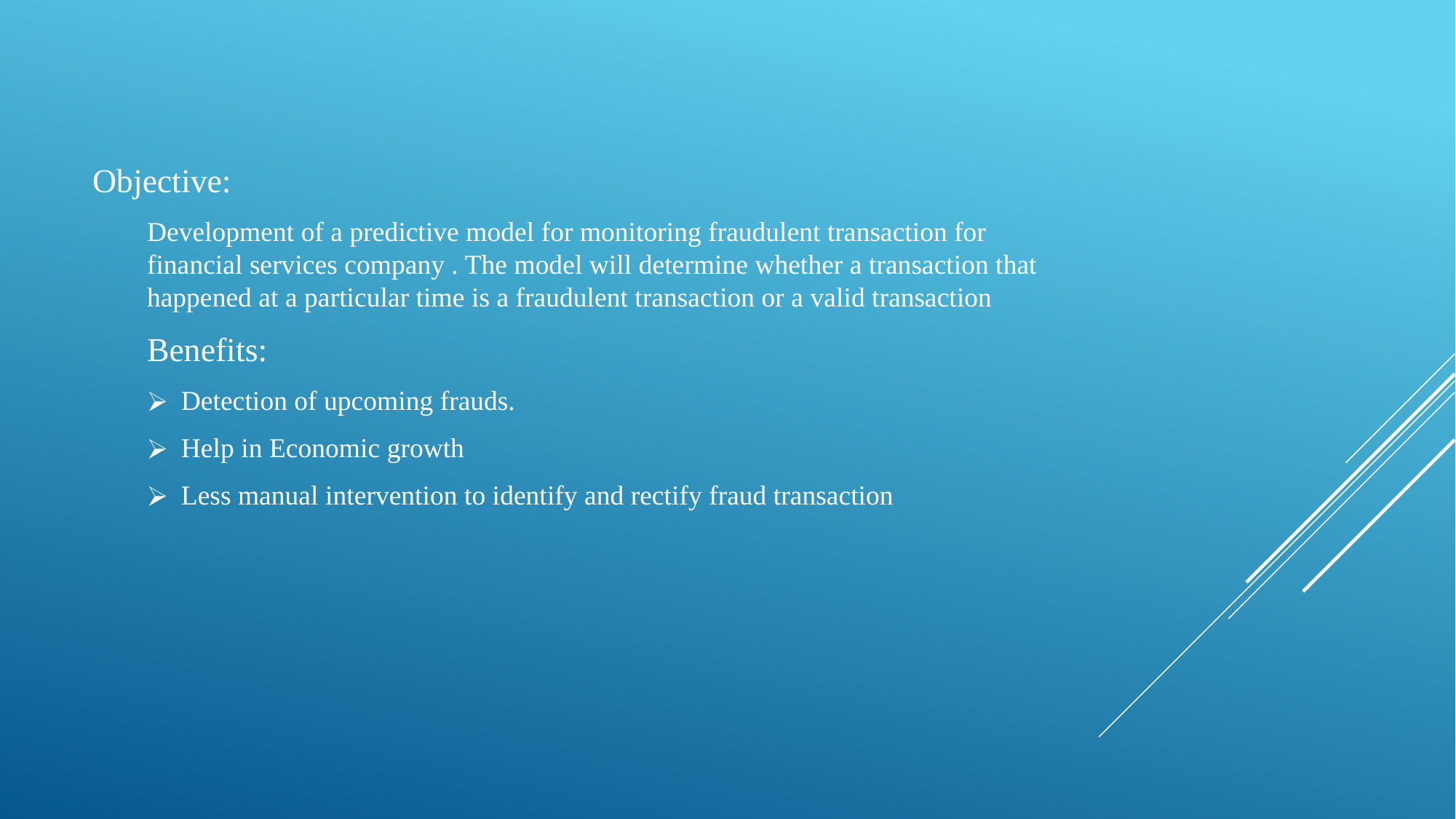

# Objective:
Development of a predictive model for monitoring fraudulent transaction for financial services company . The model will determine whether a transaction that happened at a particular time is a fraudulent transaction or a valid transaction
Benefits:
Detection of upcoming frauds.
Help in Economic growth
Less manual intervention to identify and rectify fraud transaction